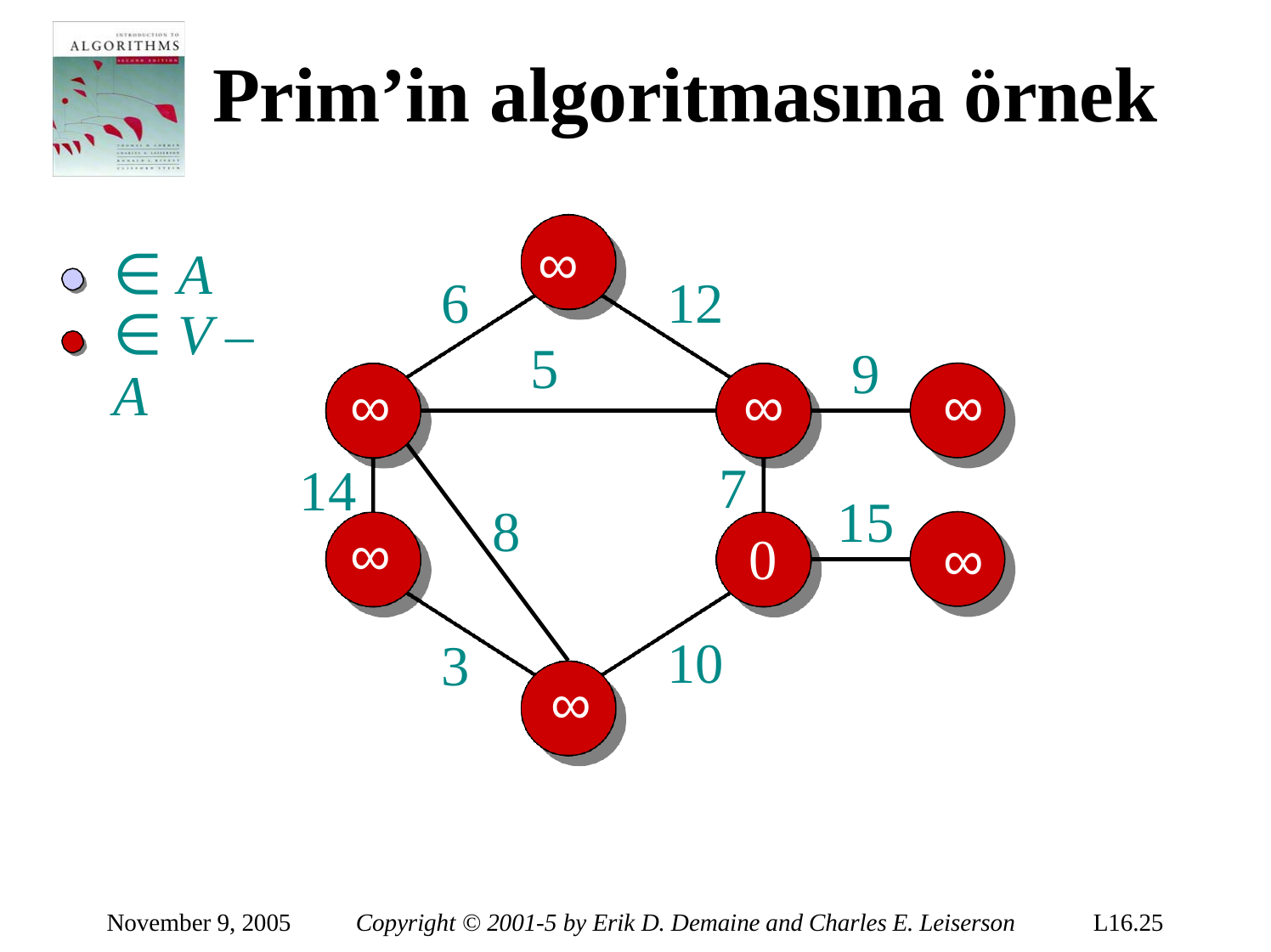

# Prim’in algoritmasına örnek

∞

5
∈ A
∈ V – A
6
12

9

∞
∞
∞

∞

7
14

15
8

∞

0
∞
∞

10
3
∞
November 9, 2005
Copyright © 2001-5 by Erik D. Demaine and Charles E. Leiserson
L16.25